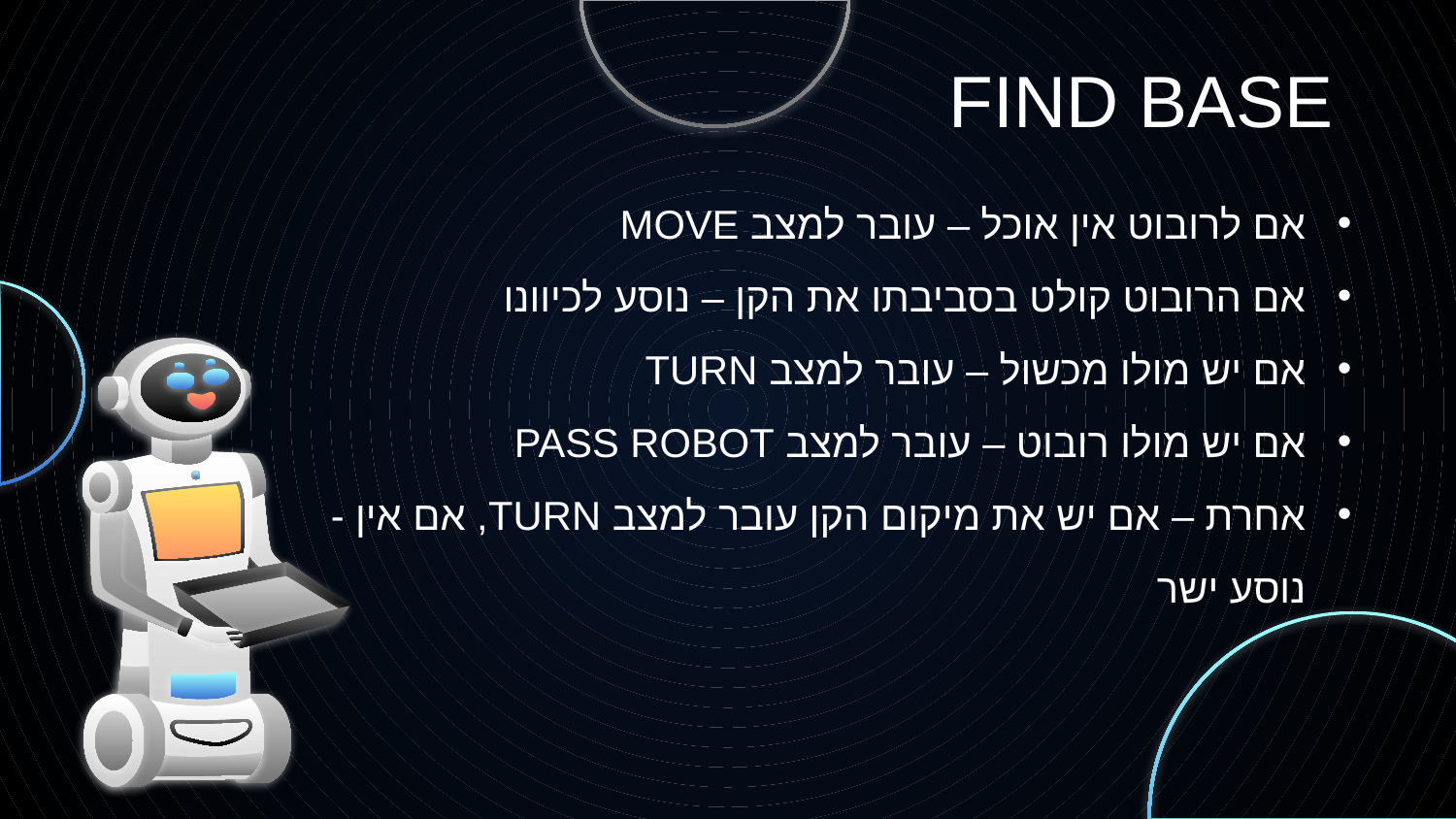

# FIND BASE
אם לרובוט אין אוכל – עובר למצב MOVE
אם הרובוט קולט בסביבתו את הקן – נוסע לכיוונו
אם יש מולו מכשול – עובר למצב TURN
אם יש מולו רובוט – עובר למצב PASS ROBOT
אחרת – אם יש את מיקום הקן עובר למצב TURN, אם אין - נוסע ישר